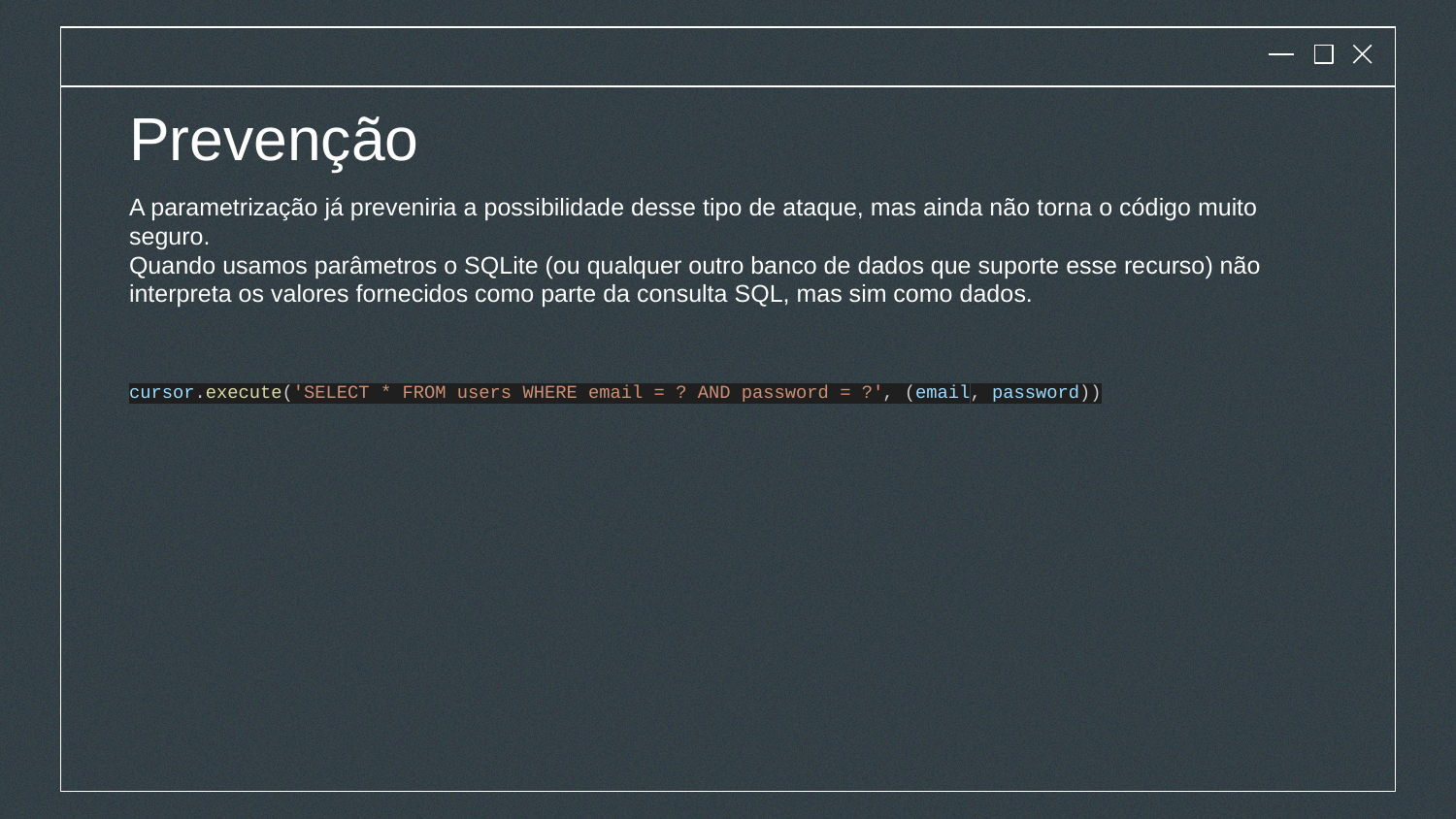

# Prevenção
A parametrização já preveniria a possibilidade desse tipo de ataque, mas ainda não torna o código muito seguro.
Quando usamos parâmetros o SQLite (ou qualquer outro banco de dados que suporte esse recurso) não interpreta os valores fornecidos como parte da consulta SQL, mas sim como dados.

cursor.execute('SELECT * FROM users WHERE email = ? AND password = ?', (email, password))